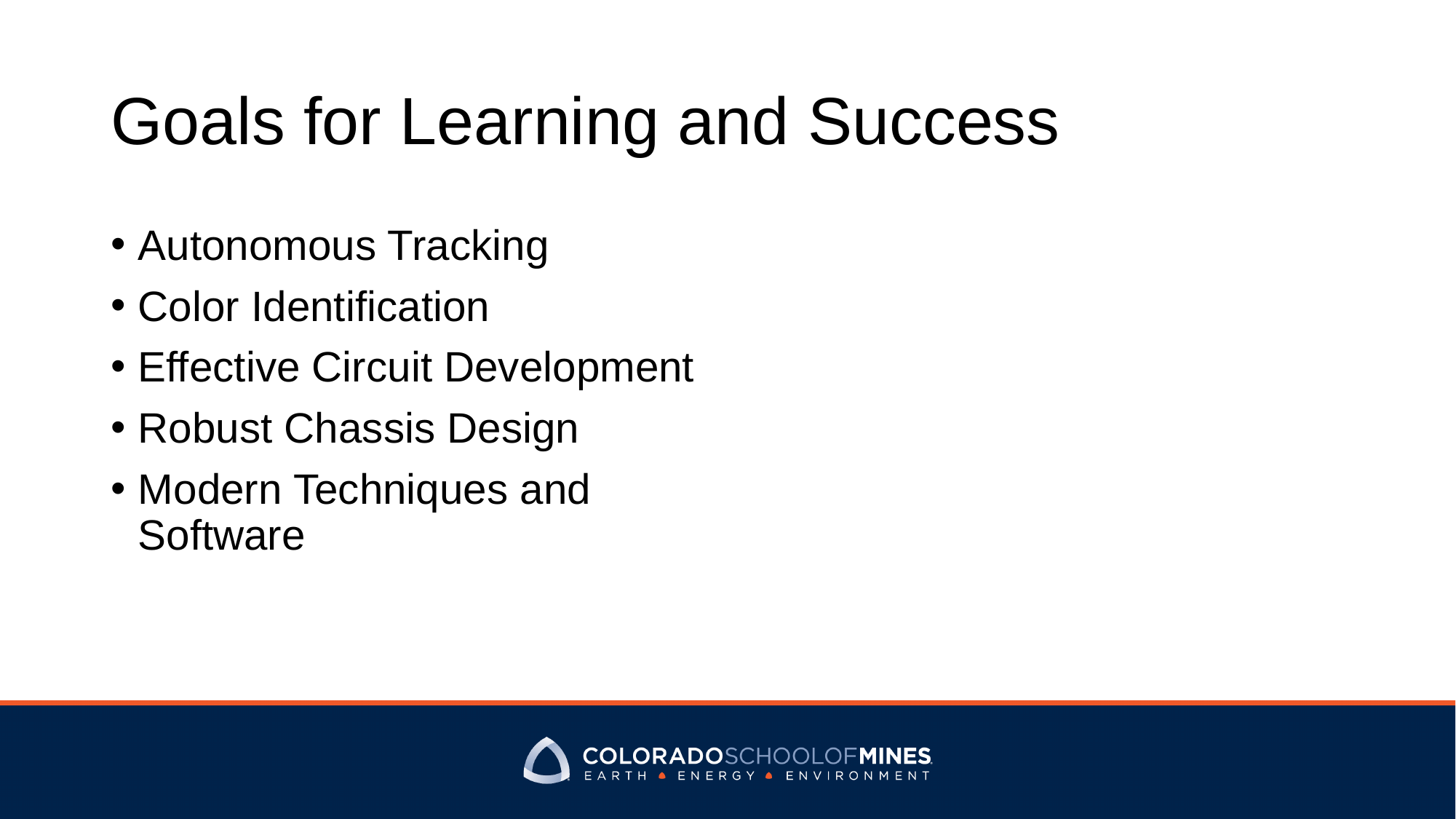

# Goals for Learning and Success
Autonomous Tracking
Color Identification
Effective Circuit Development
Robust Chassis Design
Modern Techniques and Software